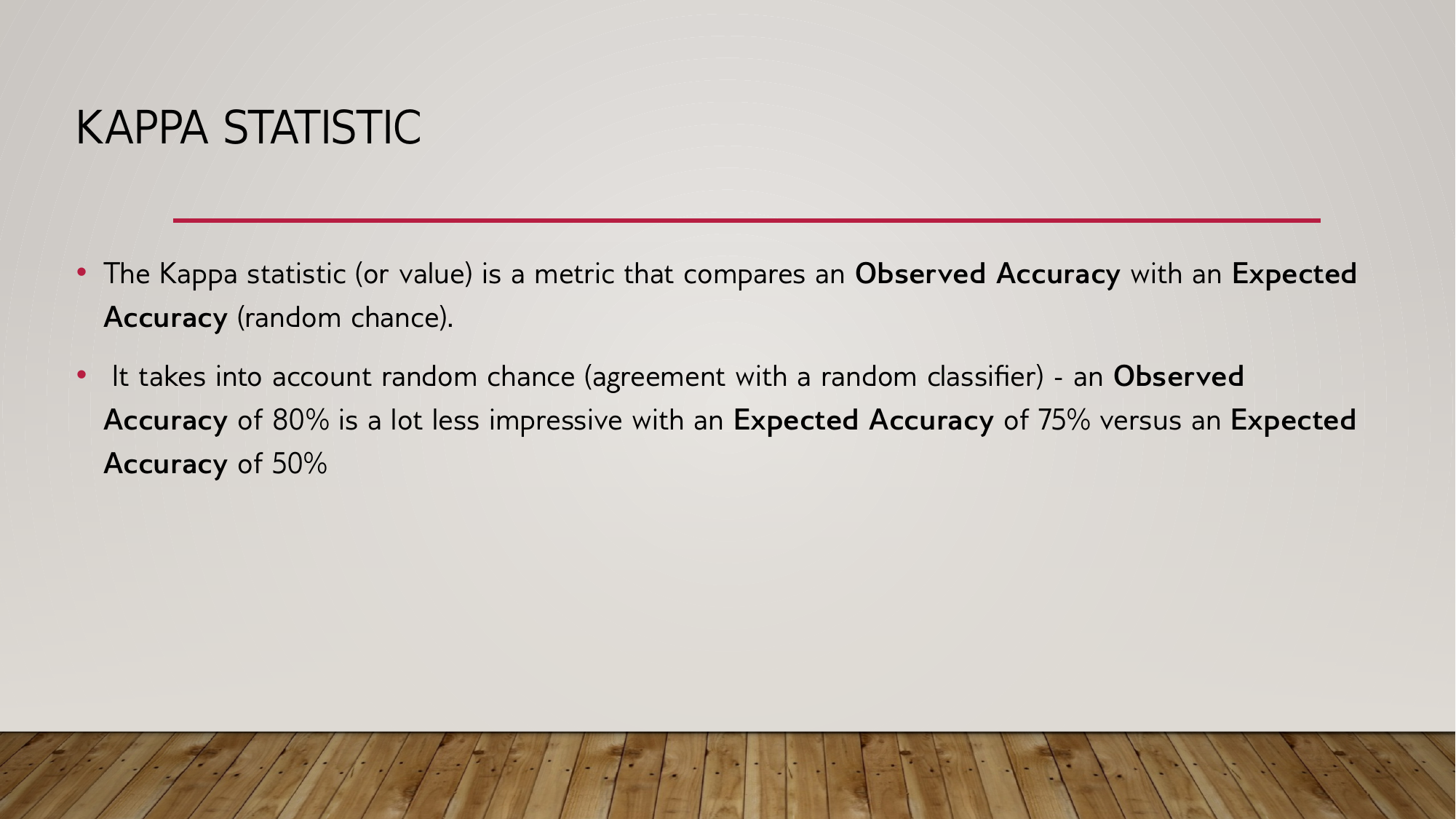

# Kappa Statistic
The Kappa statistic (or value) is a metric that compares an Observed Accuracy with an Expected Accuracy (random chance).
 It takes into account random chance (agreement with a random classifier) - an Observed Accuracy of 80% is a lot less impressive with an Expected Accuracy of 75% versus an Expected Accuracy of 50%